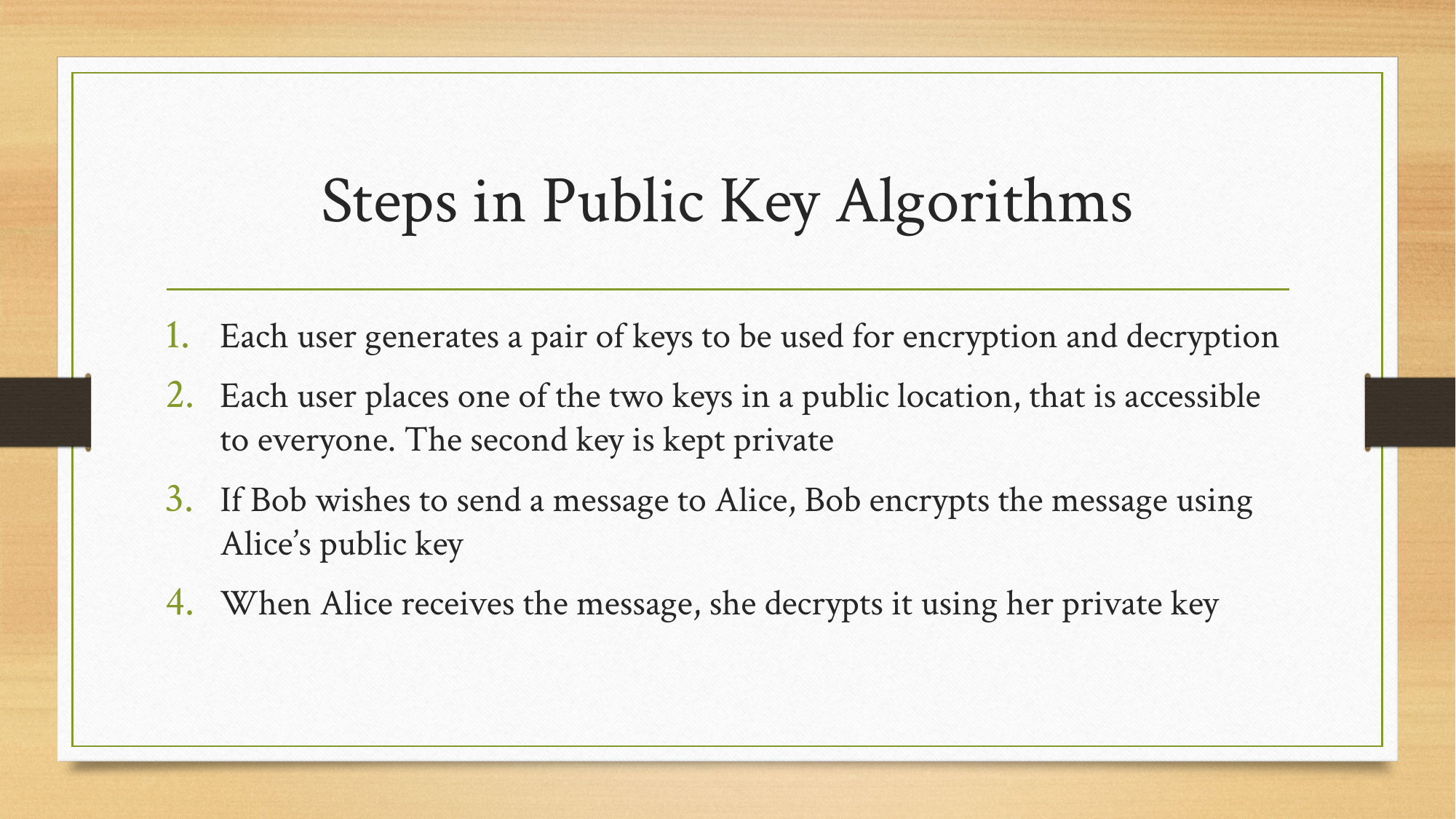

# Steps in Public Key Algorithms
Each user generates a pair of keys to be used for encryption and decryption
Each user places one of the two keys in a public location, that is accessible to everyone. The second key is kept private
If Bob wishes to send a message to Alice, Bob encrypts the message using Alice’s public key
When Alice receives the message, she decrypts it using her private key